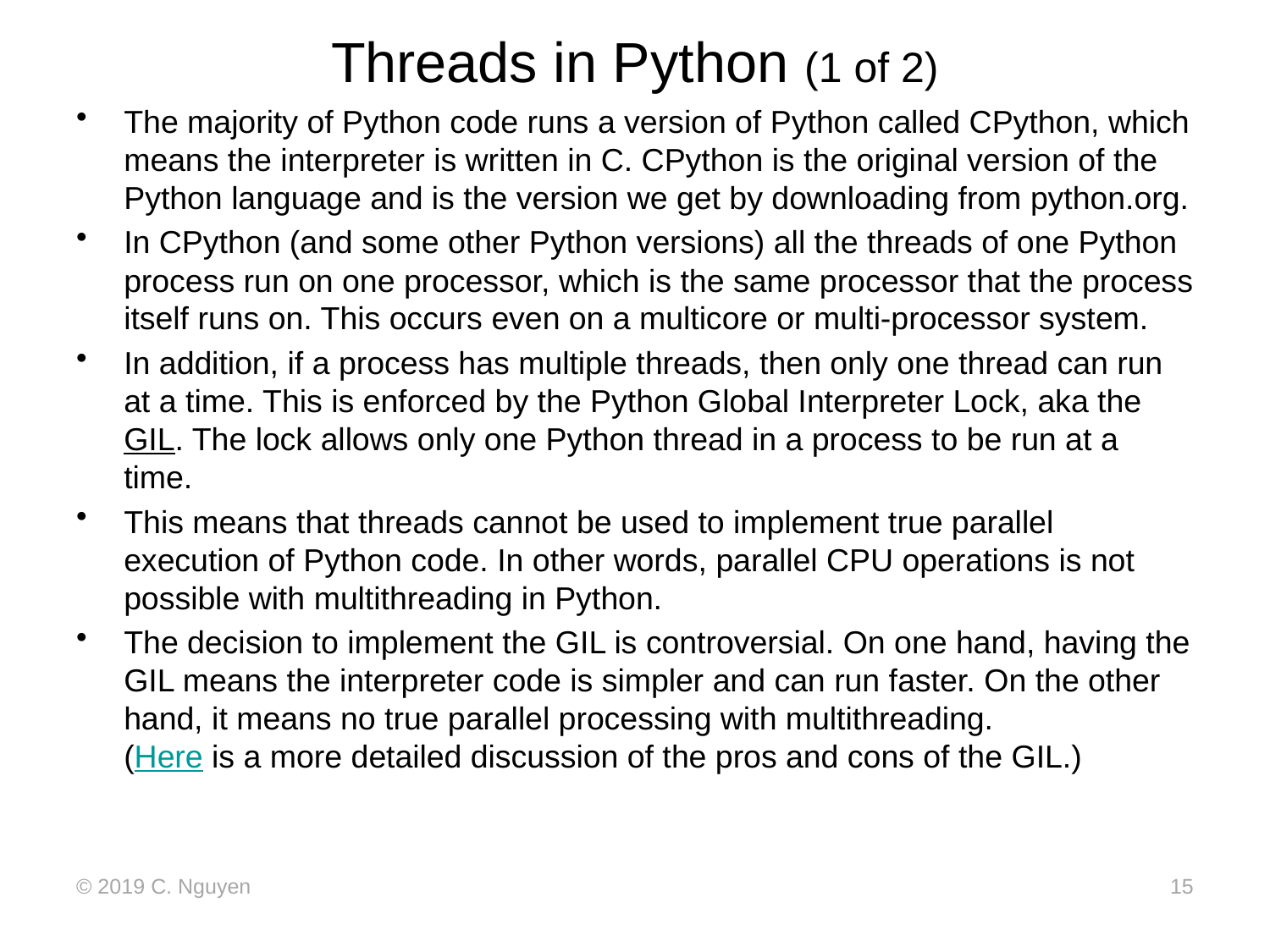

# Threads in Python (1 of 2)
The majority of Python code runs a version of Python called CPython, which means the interpreter is written in C. CPython is the original version of the Python language and is the version we get by downloading from python.org.
In CPython (and some other Python versions) all the threads of one Python process run on one processor, which is the same processor that the process itself runs on. This occurs even on a multicore or multi-processor system.
In addition, if a process has multiple threads, then only one thread can run at a time. This is enforced by the Python Global Interpreter Lock, aka the GIL. The lock allows only one Python thread in a process to be run at a time.
This means that threads cannot be used to implement true parallel execution of Python code. In other words, parallel CPU operations is not possible with multithreading in Python.
The decision to implement the GIL is controversial. On one hand, having the GIL means the interpreter code is simpler and can run faster. On the other hand, it means no true parallel processing with multithreading.
(Here is a more detailed discussion of the pros and cons of the GIL.)

© 2019 C. Nguyen
15